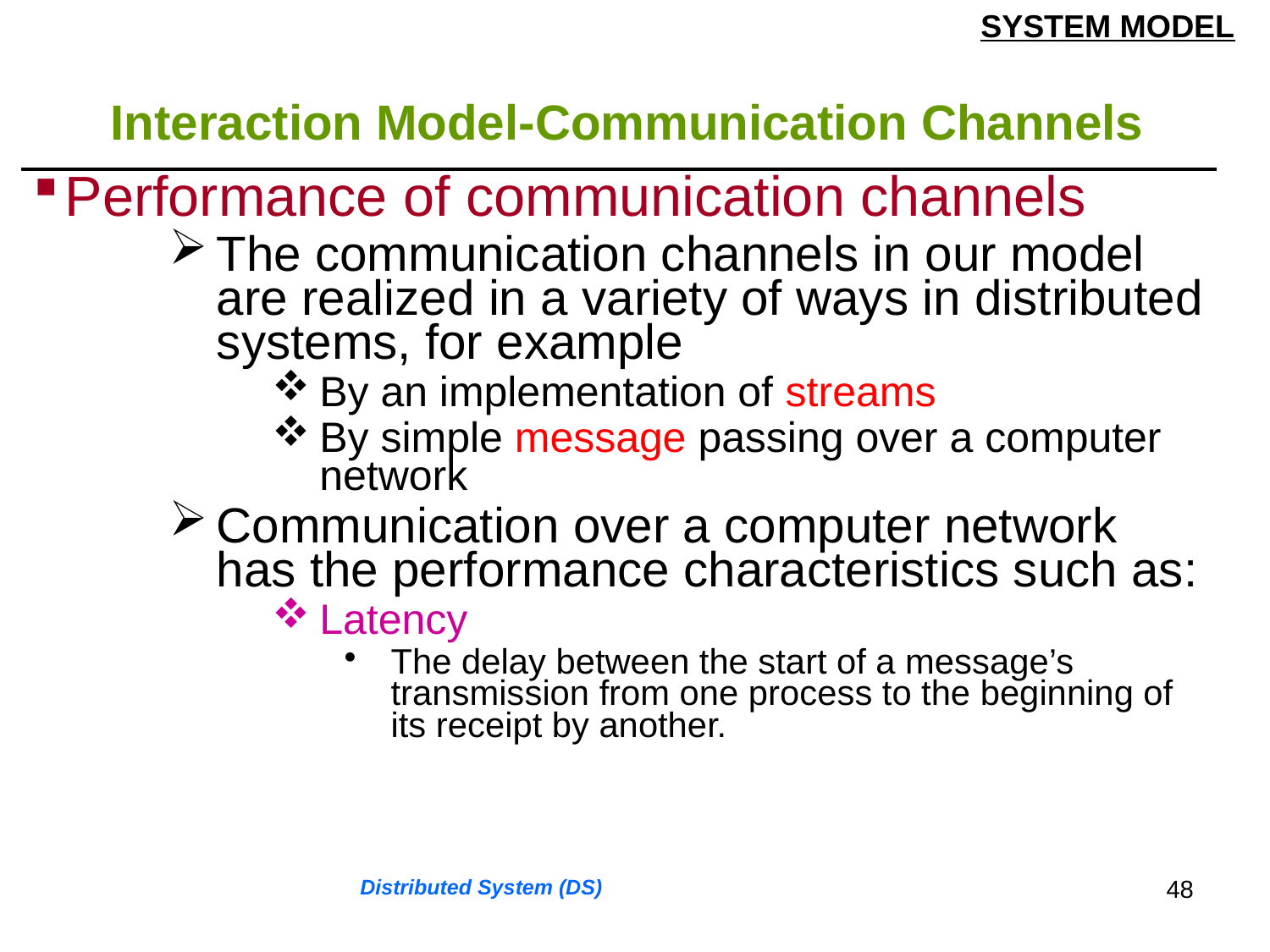

SYSTEM MODEL
# Interaction Model-Communication Channels
| Performance of communication channels The communication channels in our model are realized in a variety of ways in distributed systems, for example By an implementation of streams By simple message passing over a computer network Communication over a computer network has the performance characteristics such as: Latency The delay between the start of a message’s transmission from one process to the beginning of its receipt by another. |
| --- |
48
Distributed System (DS)